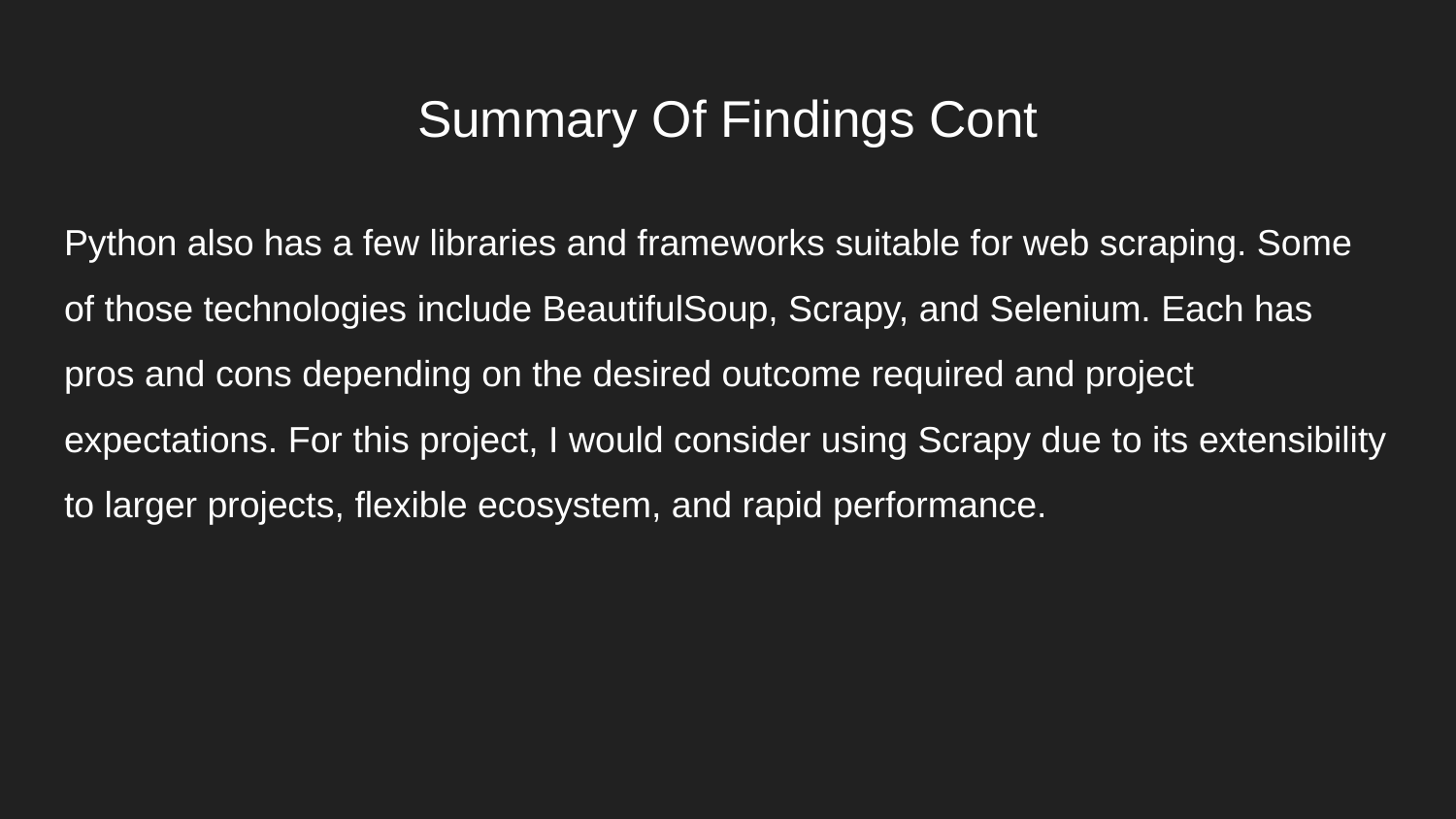

# Summary Of Findings Cont
Python also has a few libraries and frameworks suitable for web scraping. Some of those technologies include BeautifulSoup, Scrapy, and Selenium. Each has pros and cons depending on the desired outcome required and project expectations. For this project, I would consider using Scrapy due to its extensibility to larger projects, flexible ecosystem, and rapid performance.